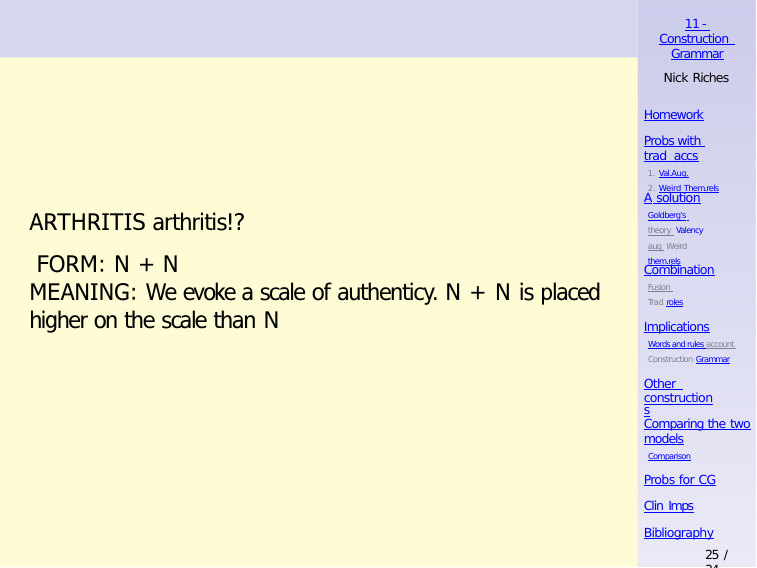

11 - Construction  Grammar
Nick Riches

Homework

Probs with trad  accs
Val.Aug.
Weird Them.rels
A solution
Goldberg’s theory  Valency aug  Weird them.rels
ARTHRITIS arthritis!?  FORM: N + N
MEANING: We evoke a scale of authenticy. N + N is placed  higher on the scale than N
Combination
Fusion  Trad roles
Implications
Words and rules account  Construction Grammar
Other  constructions
Comparing the two
models
Comparison
Probs for CG
Clin Imps
Bibliography
25 / 34